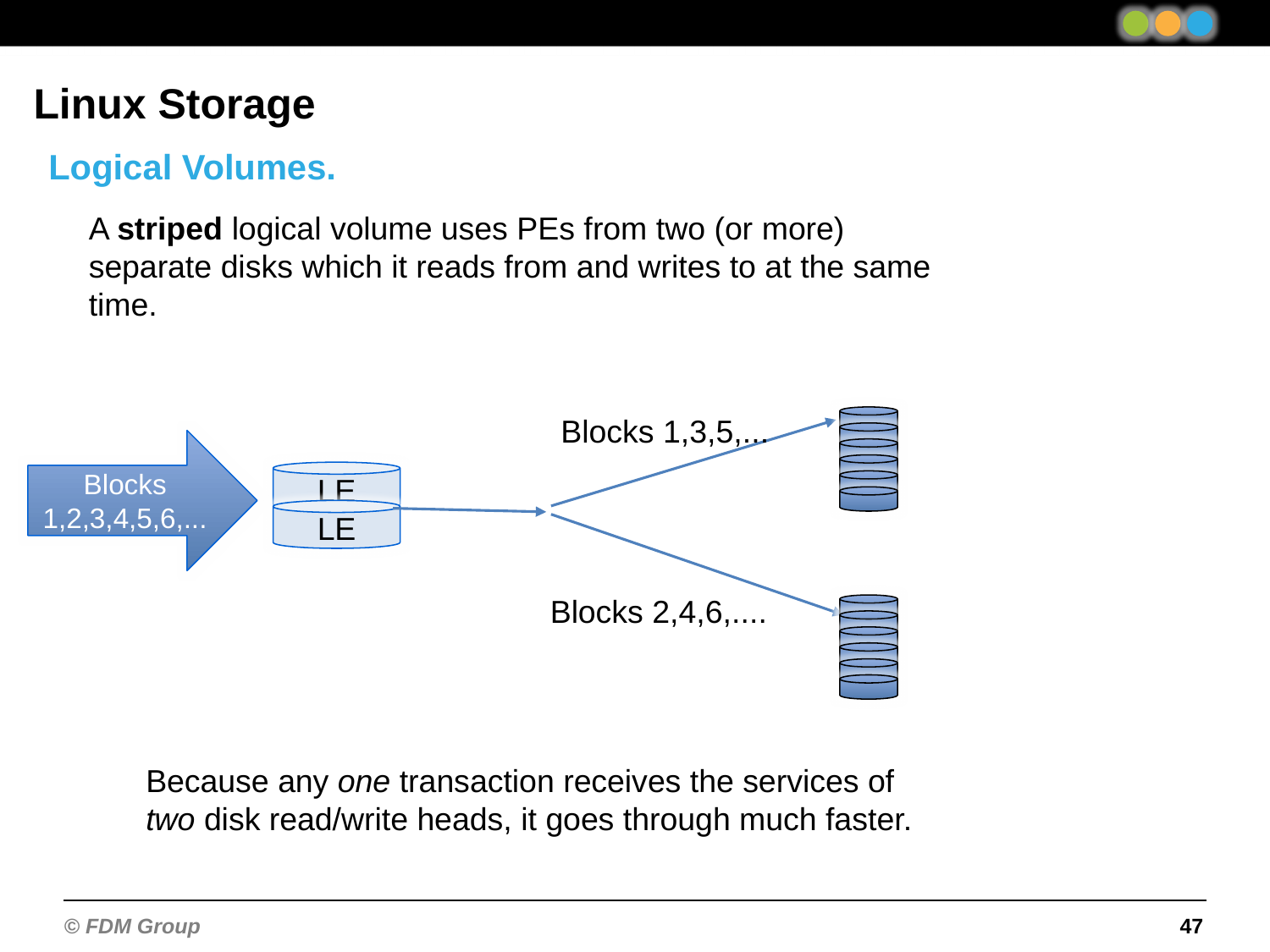

Linux Storage
Logical Volumes.
A striped logical volume uses PEs from two (or more) separate disks which it reads from and writes to at the same time.
Blocks 1,3,5,...

Blocks 1,2,3,4,5,6,...
LE
LE
Blocks 2,4,6,....

Because any one transaction receives the services of two disk read/write heads, it goes through much faster.
47